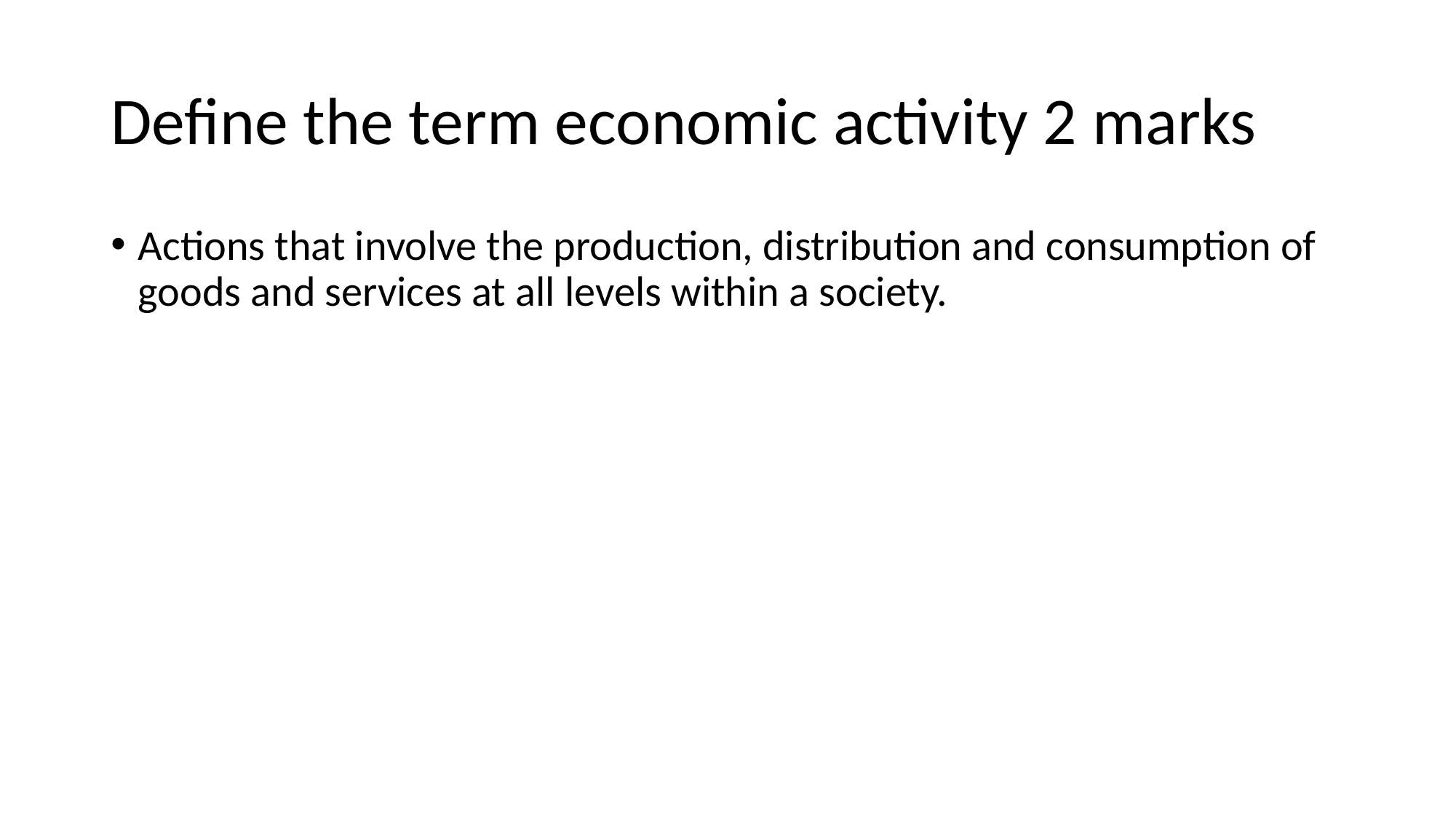

# Define the term economic activity 2 marks
Actions that involve the production, distribution and consumption of goods and services at all levels within a society.